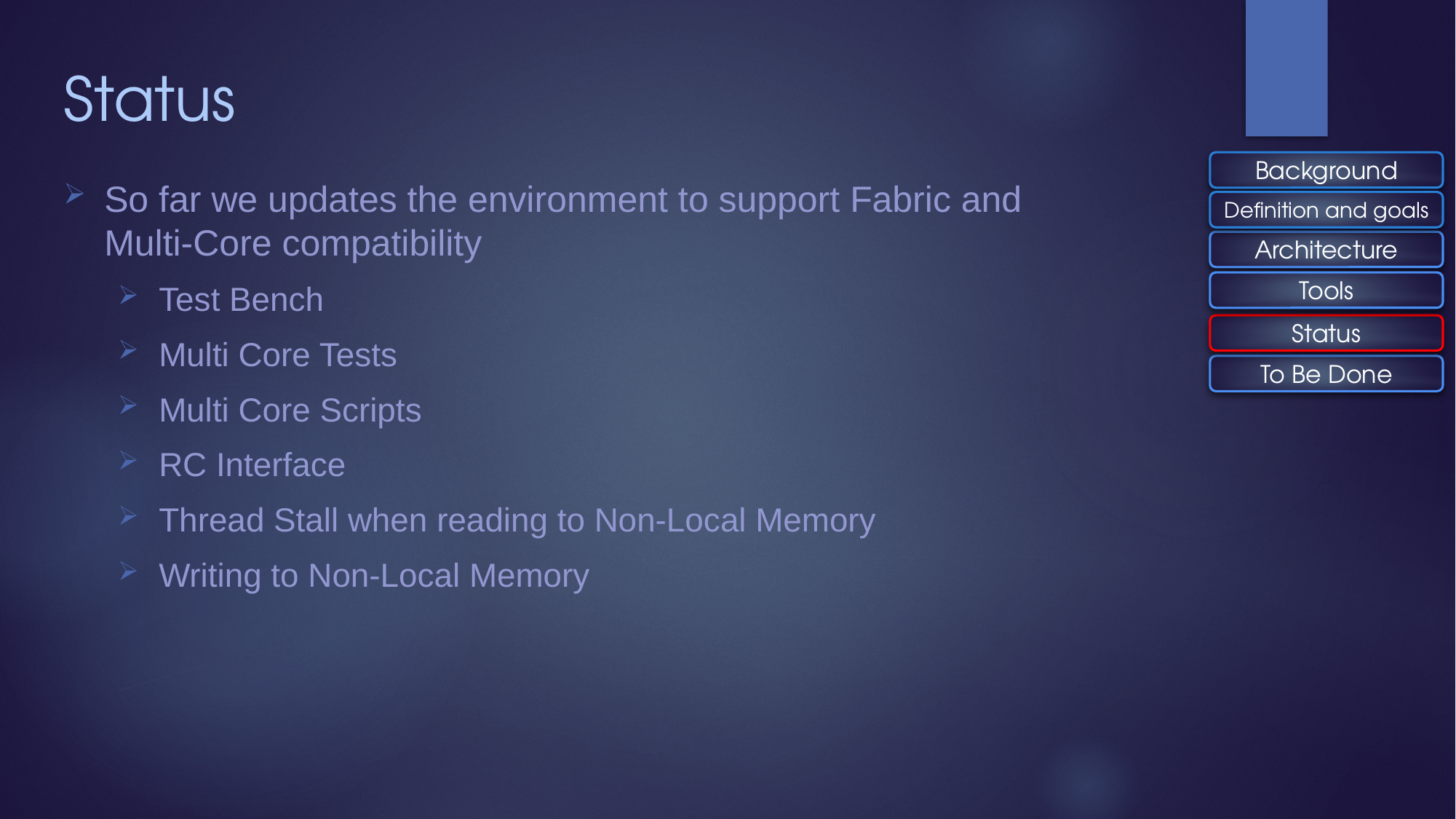

# Status
Background
So far we updates the environment to support Fabric and Multi-Core compatibility
Test Bench
Multi Core Tests
Multi Core Scripts
RC Interface
Thread Stall when reading to Non-Local Memory
Writing to Non-Local Memory
Definition and goals
Architecture
Tools
Status
To Be Done